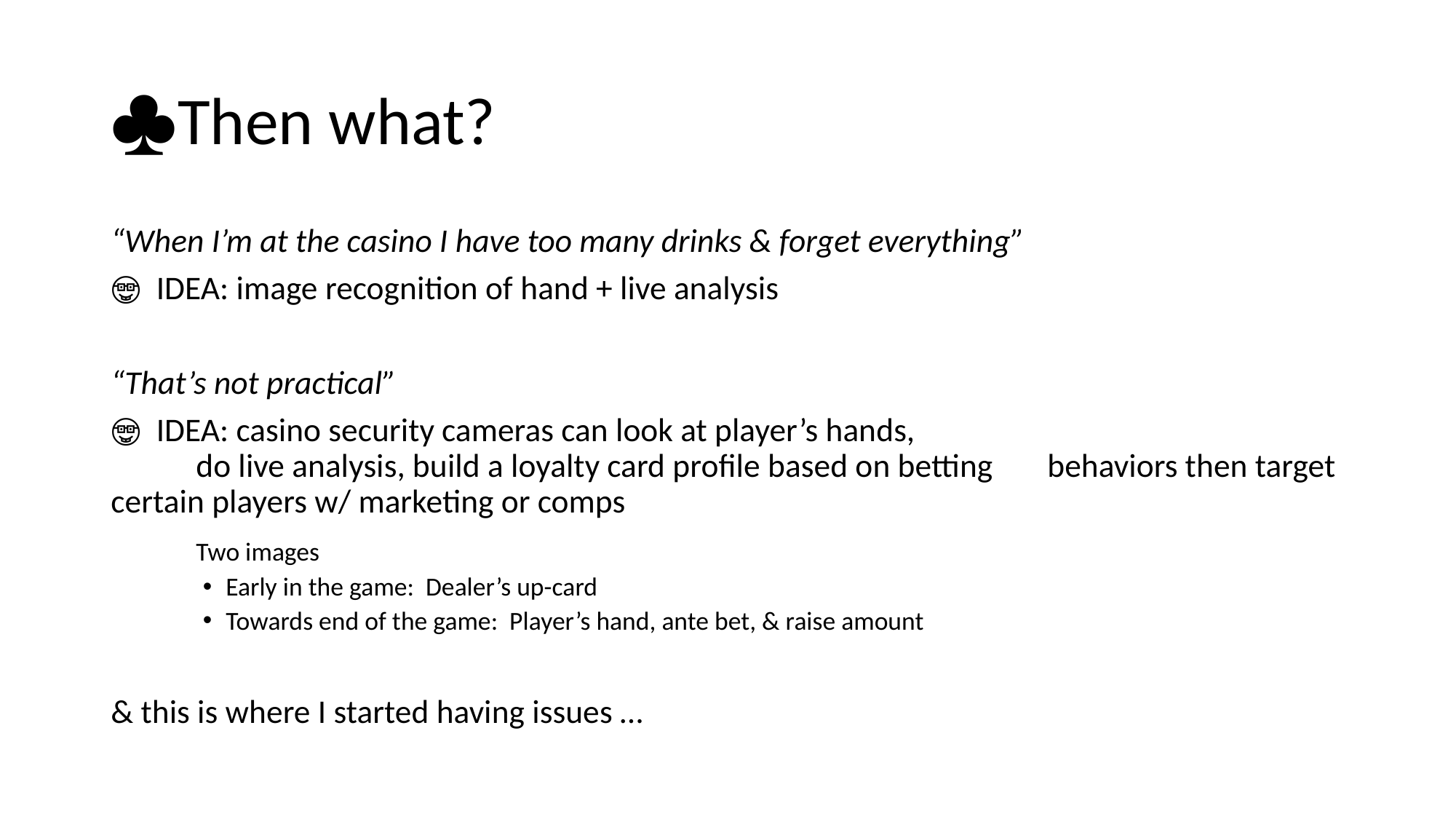

# ♣Then what?
“When I’m at the casino I have too many drinks & forget everything”
🤓  IDEA: image recognition of hand + live analysis

“That’s not practical”
🤓  IDEA: casino security cameras can look at player’s hands,
	do live analysis, build a loyalty card profile based on betting 	behaviors then target certain players w/ marketing or comps
	Two images
Early in the game:  Dealer’s up-card
Towards end of the game:  Player’s hand, ante bet, & raise amount

& this is where I started having issues …